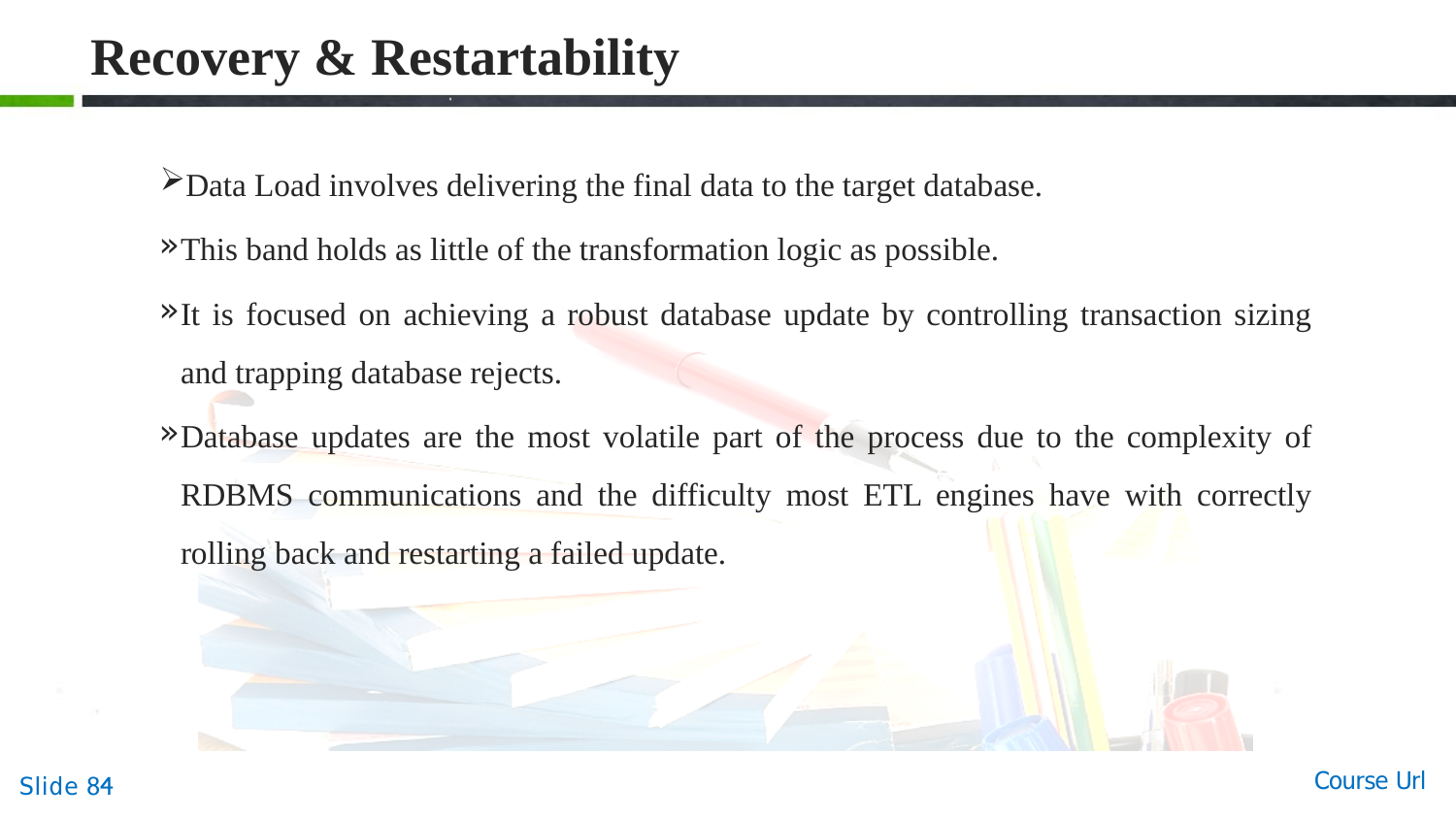

# Recovery & Restartability

Data Load involves delivering the final data to the target database.
This band holds as little of the transformation logic as possible.
It is focused on achieving a robust database update by controlling transaction sizing and trapping database rejects.
Database updates are the most volatile part of the process due to the complexity of RDBMS communications and the difficulty most ETL engines have with correctly rolling back and restarting a failed update.